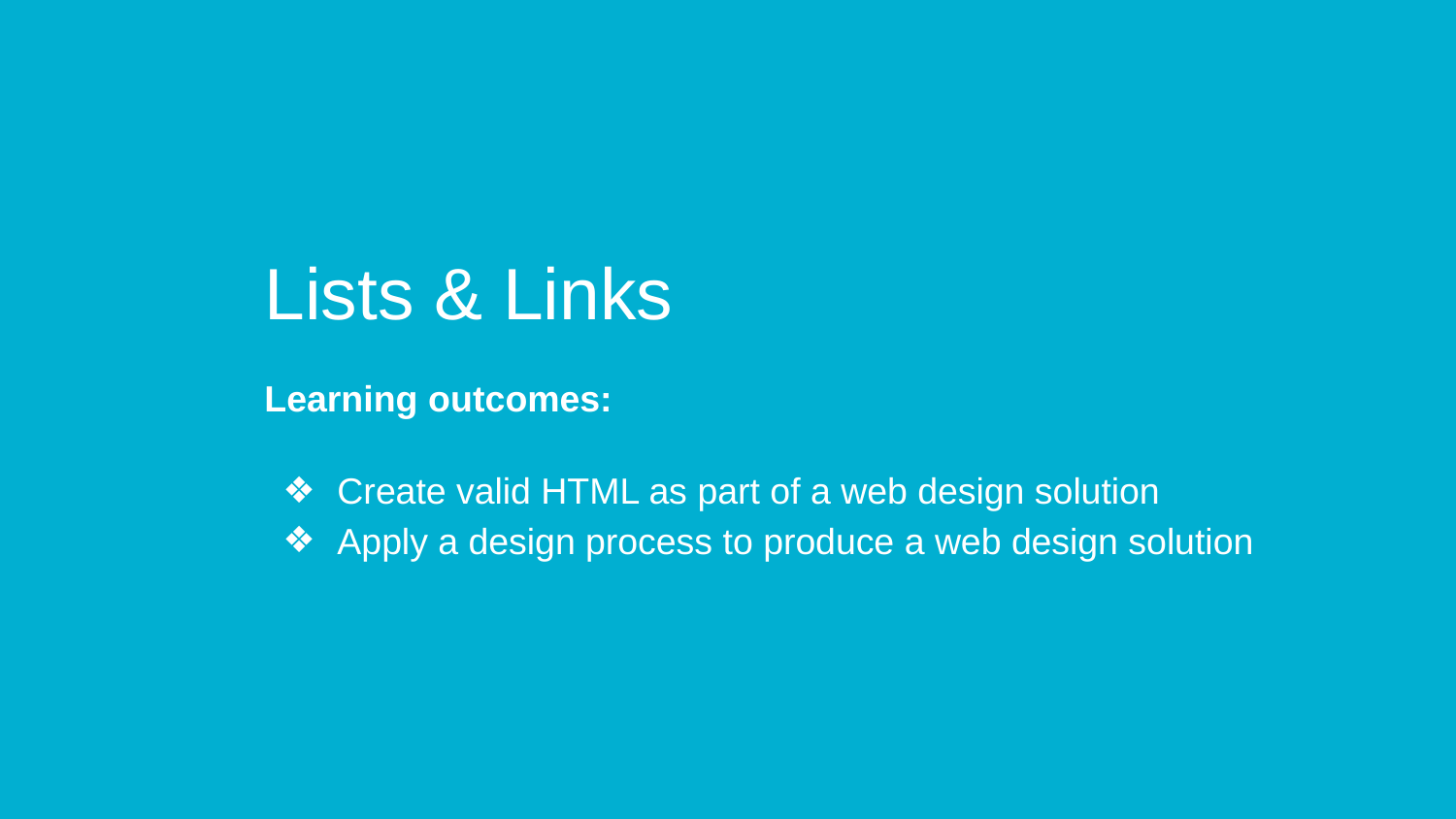

Lists & Links
Learning outcomes:
Create valid HTML as part of a web design solution
Apply a design process to produce a web design solution